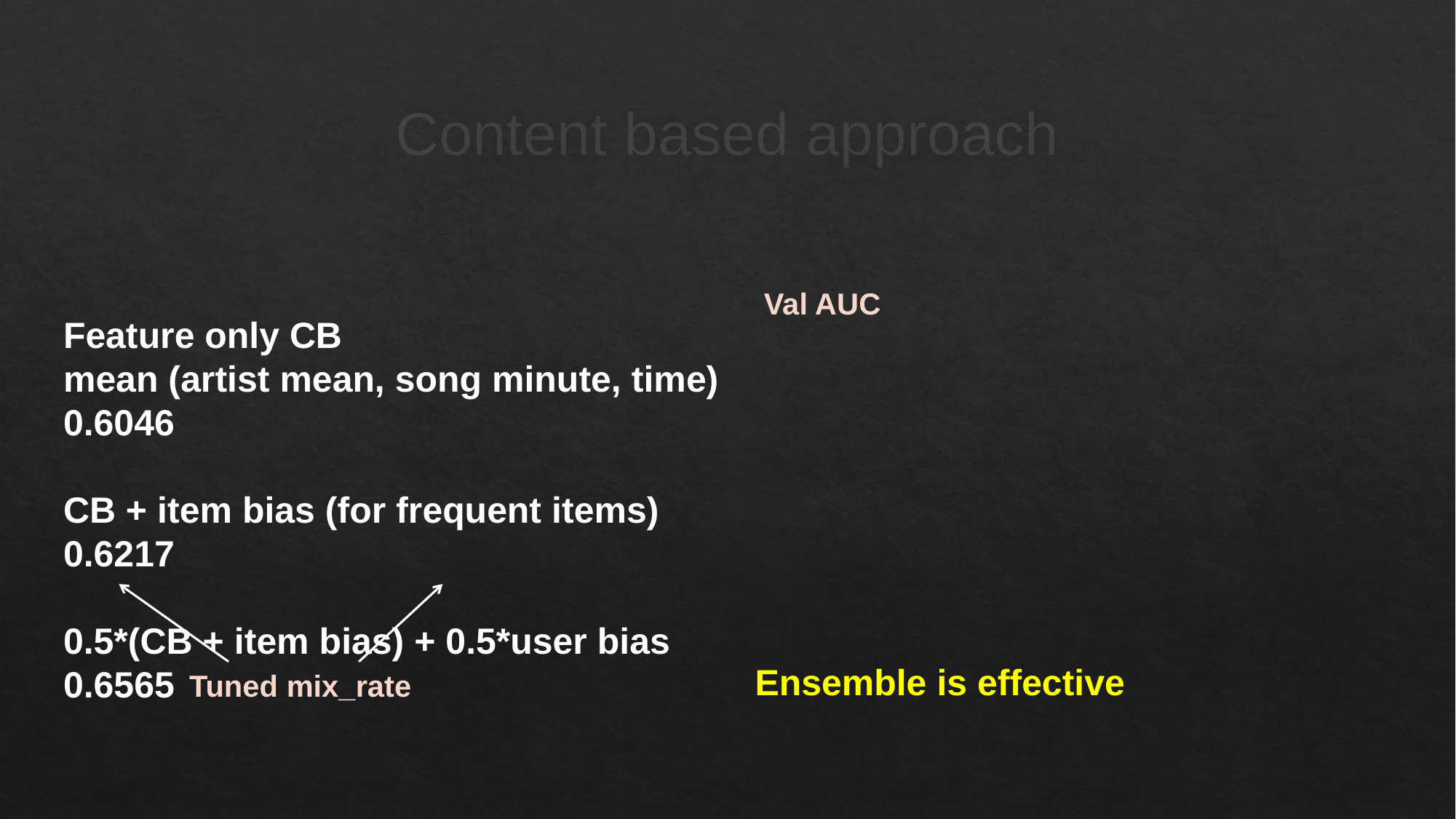

# Content based approach
Val AUC
Feature only CB
mean (artist mean, song minute, time)		0.6046

CB + item bias (for frequent items)			0.6217

0.5*(CB + item bias) + 0.5*user bias 			0.6565

Ensemble is effective
Tuned mix_rate